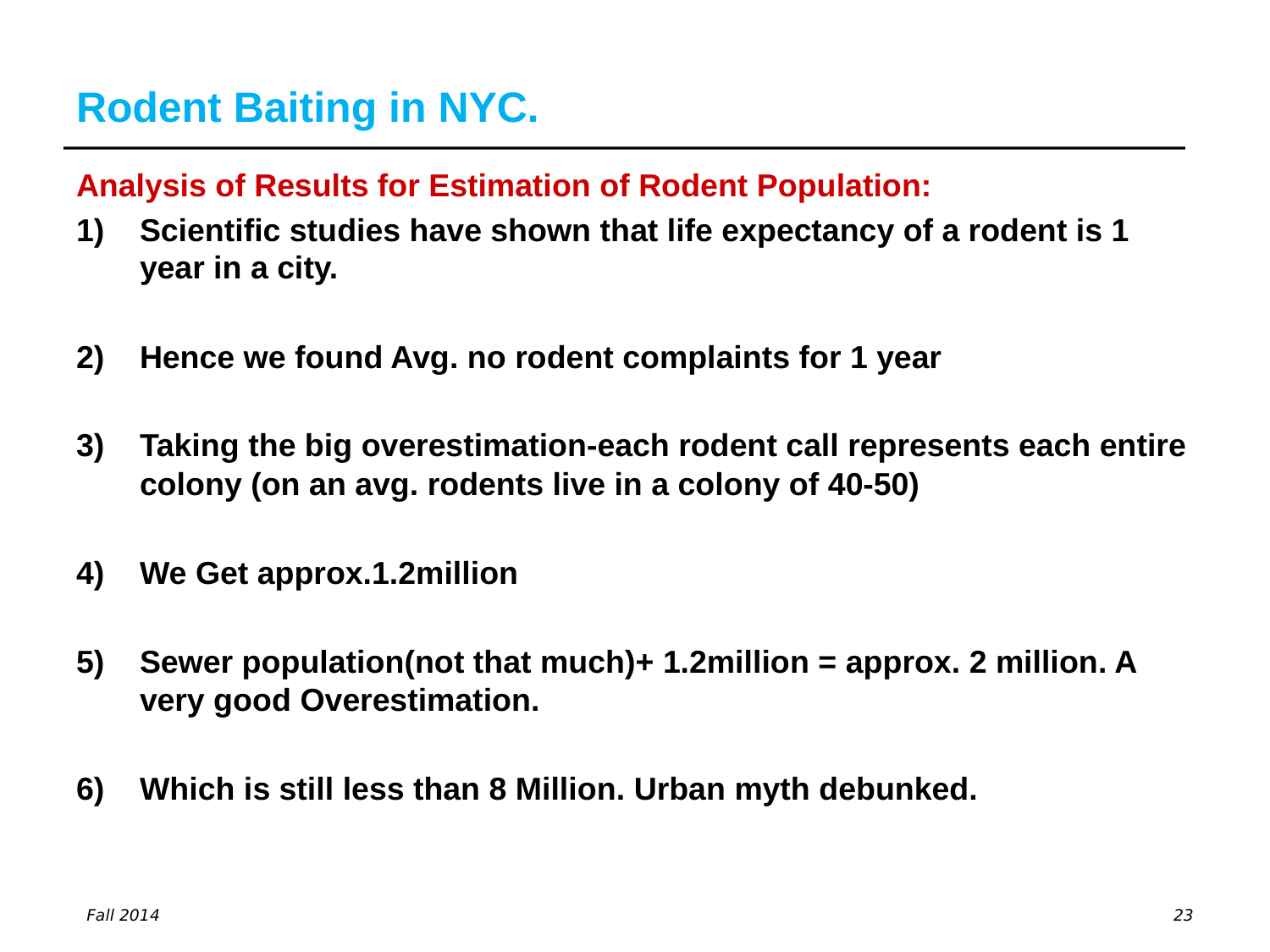

# Rodent Baiting in NYC.
Analysis of Results for Estimation of Rodent Population:
Scientific studies have shown that life expectancy of a rodent is 1 year in a city.

Hence we found Avg. no rodent complaints for 1 year

Taking the big overestimation-each rodent call represents each entire colony (on an avg. rodents live in a colony of 40-50)

We Get approx.1.2million

Sewer population(not that much)+ 1.2million = approx. 2 million. A very good Overestimation.

Which is still less than 8 Million. Urban myth debunked.
23